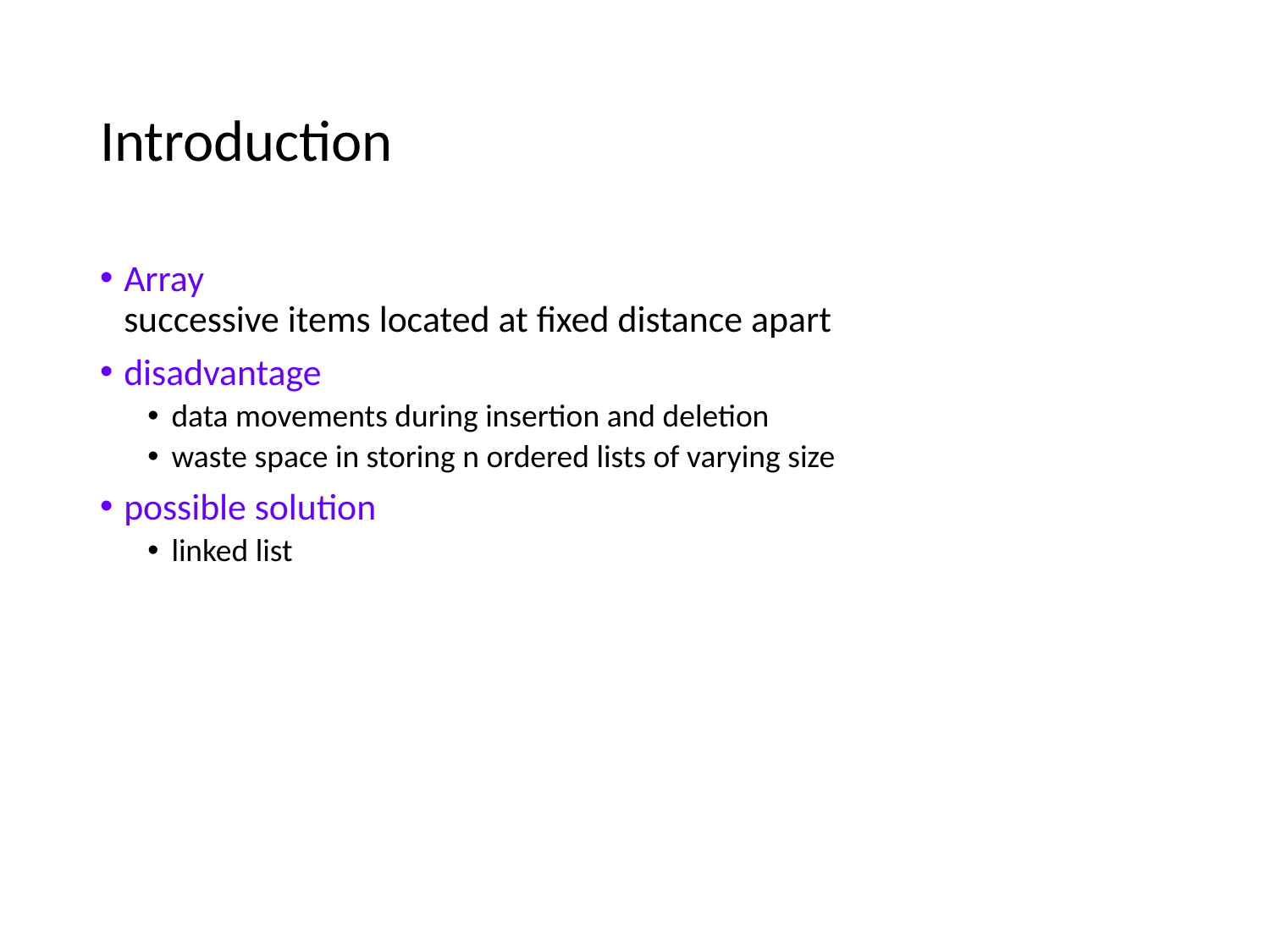

# Introduction
Array
successive items located at fixed distance apart
disadvantage
data movements during insertion and deletion
waste space in storing n ordered lists of varying size
possible solution
linked list